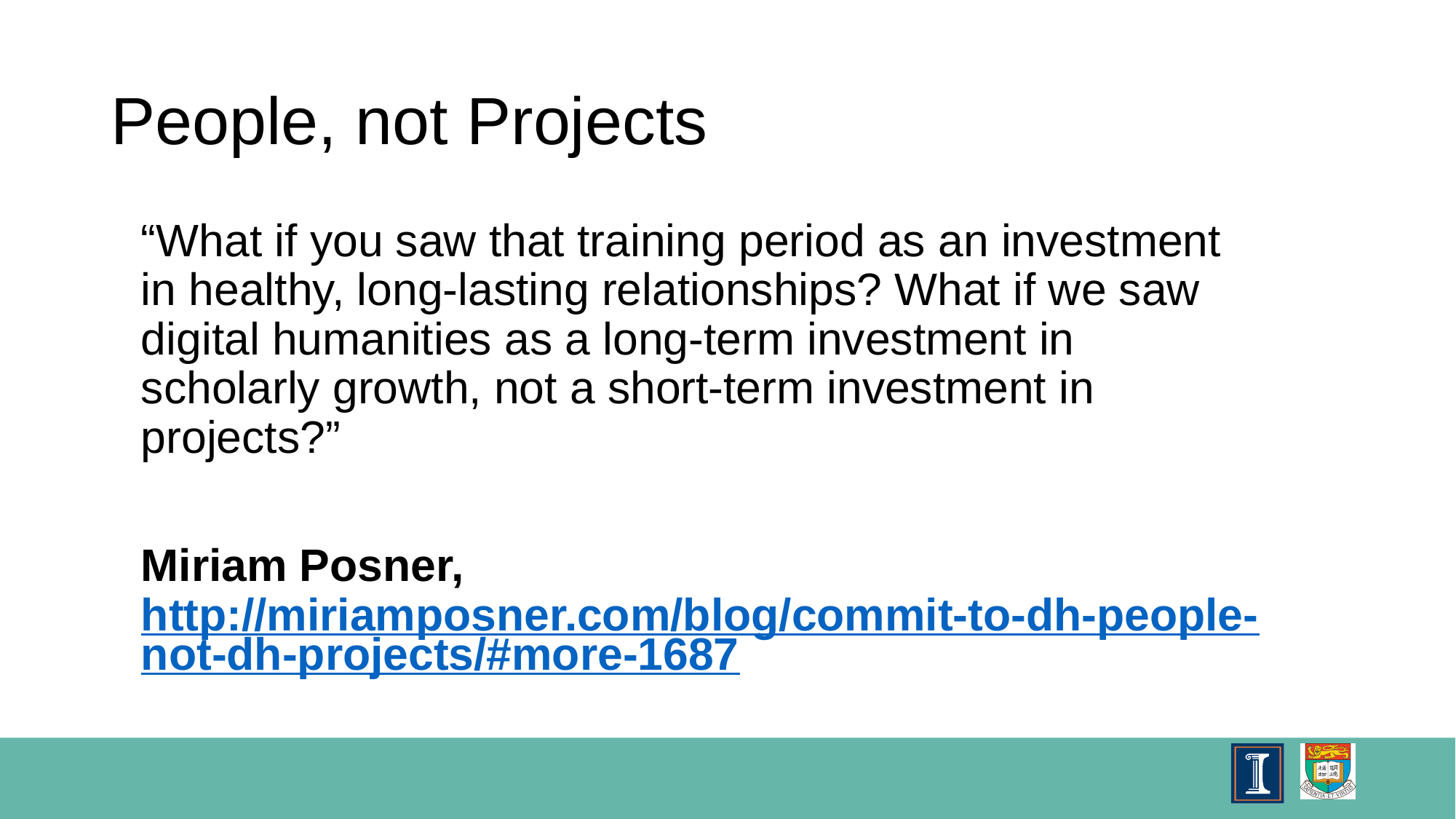

# People, not Projects
“What if you saw that training period as an investment in healthy, long-lasting relationships? What if we saw digital humanities as a long-term investment in scholarly growth, not a short-term investment in projects?”

Miriam Posner, http://miriamposner.com/blog/commit-to-dh-people-not-dh-projects/#more-1687